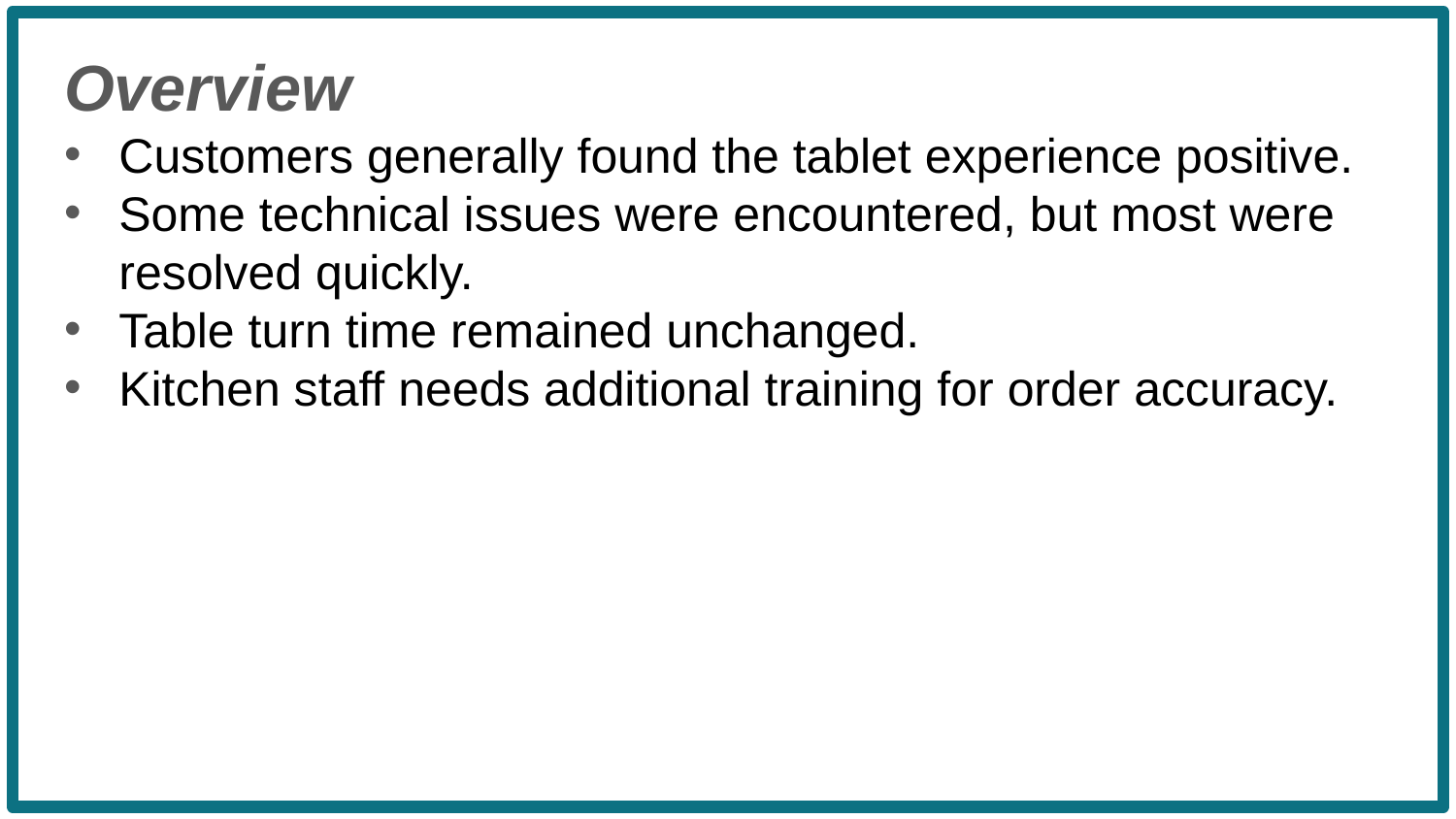

Overview
Customers generally found the tablet experience positive.
Some technical issues were encountered, but most were resolved quickly.
Table turn time remained unchanged.
Kitchen staff needs additional training for order accuracy.